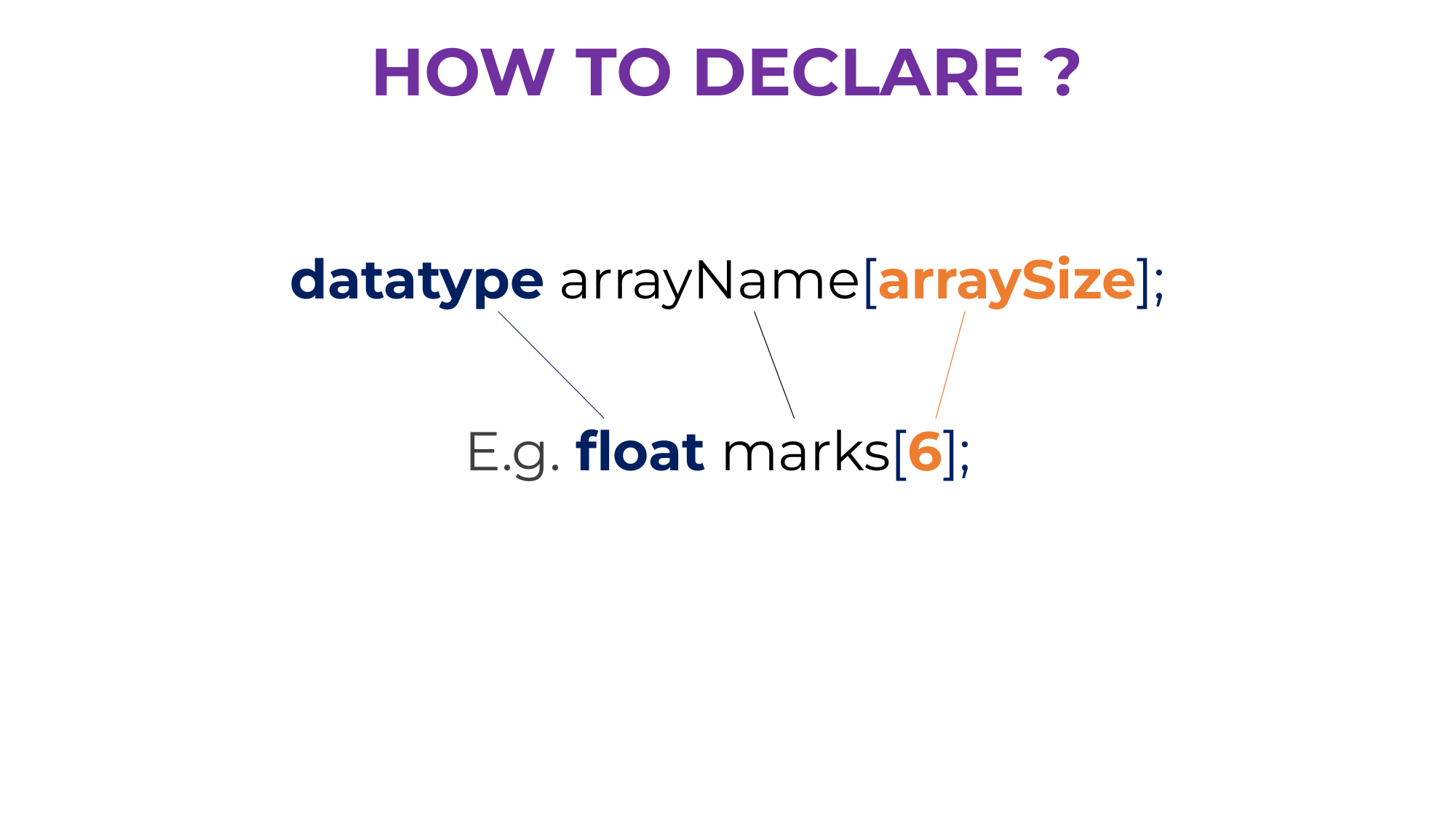

# HOW TO DECLARE ?
datatype arrayName[arraySize];
E.g. float marks[6];